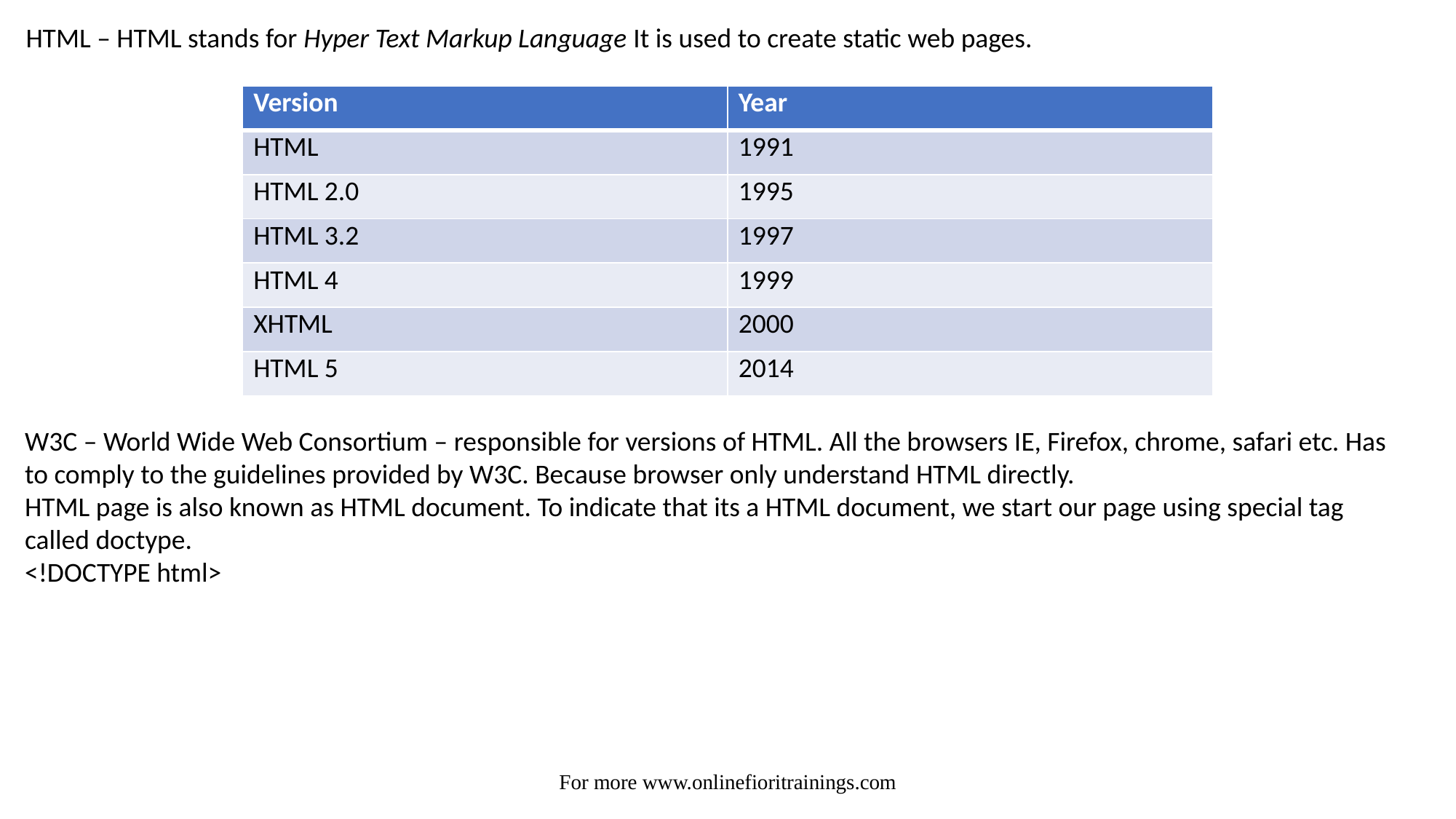

HTML – HTML stands for Hyper Text Markup Language It is used to create static web pages.

| Version | Year |
| --- | --- |
| HTML | 1991 |
| HTML 2.0 | 1995 |
| HTML 3.2 | 1997 |
| HTML 4 | 1999 |
| XHTML | 2000 |
| HTML 5 | 2014 |
W3C – World Wide Web Consortium – responsible for versions of HTML. All the browsers IE, Firefox, chrome, safari etc. Has to comply to the guidelines provided by W3C. Because browser only understand HTML directly.
HTML page is also known as HTML document. To indicate that its a HTML document, we start our page using special tag called doctype.
<!DOCTYPE html>

For more www.onlinefioritrainings.com